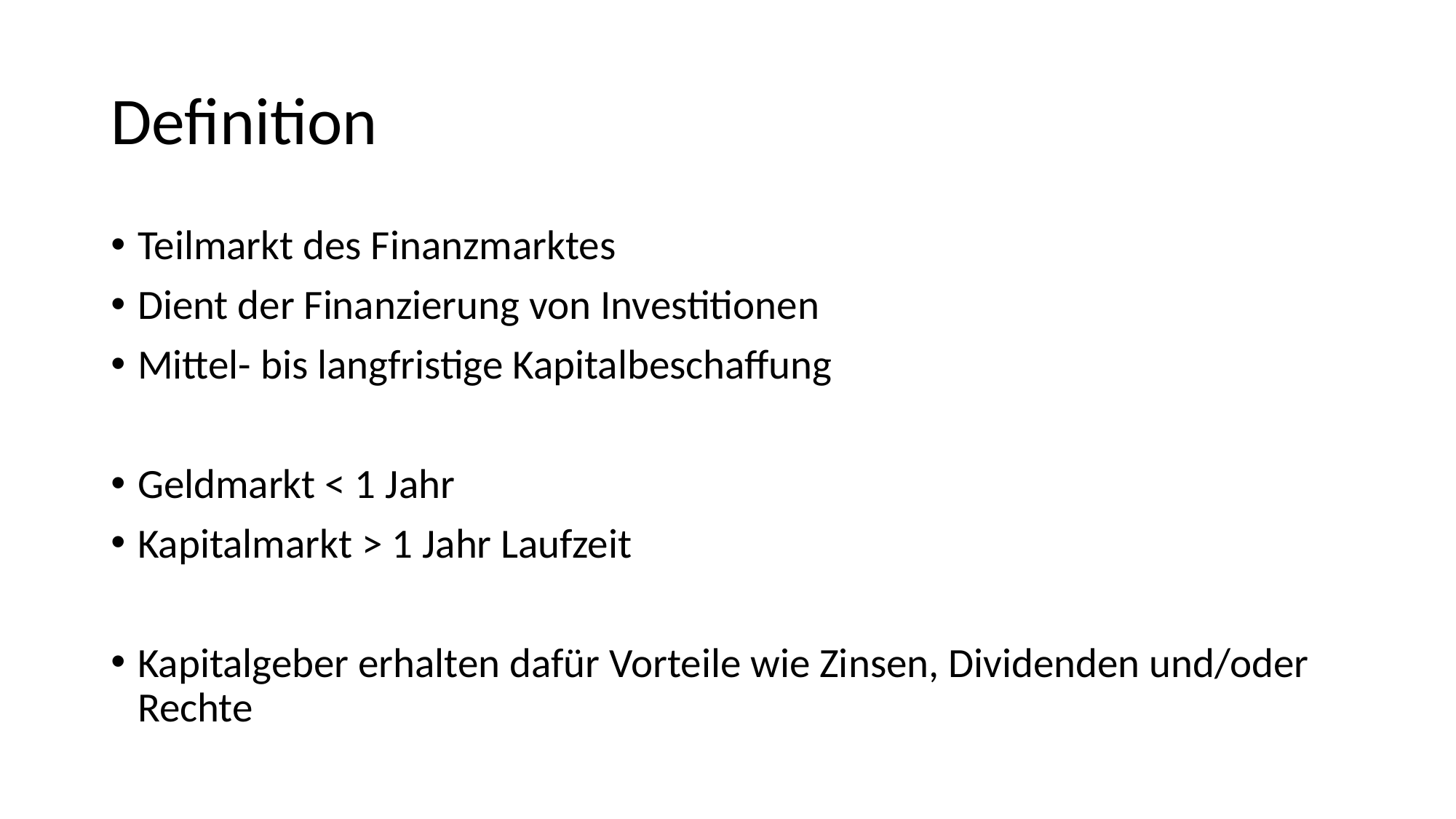

# Definition
Teilmarkt des Finanzmarktes
Dient der Finanzierung von Investitionen
Mittel- bis langfristige Kapitalbeschaffung

Geldmarkt < 1 Jahr
Kapitalmarkt > 1 Jahr Laufzeit

Kapitalgeber erhalten dafür Vorteile wie Zinsen, Dividenden und/oder Rechte